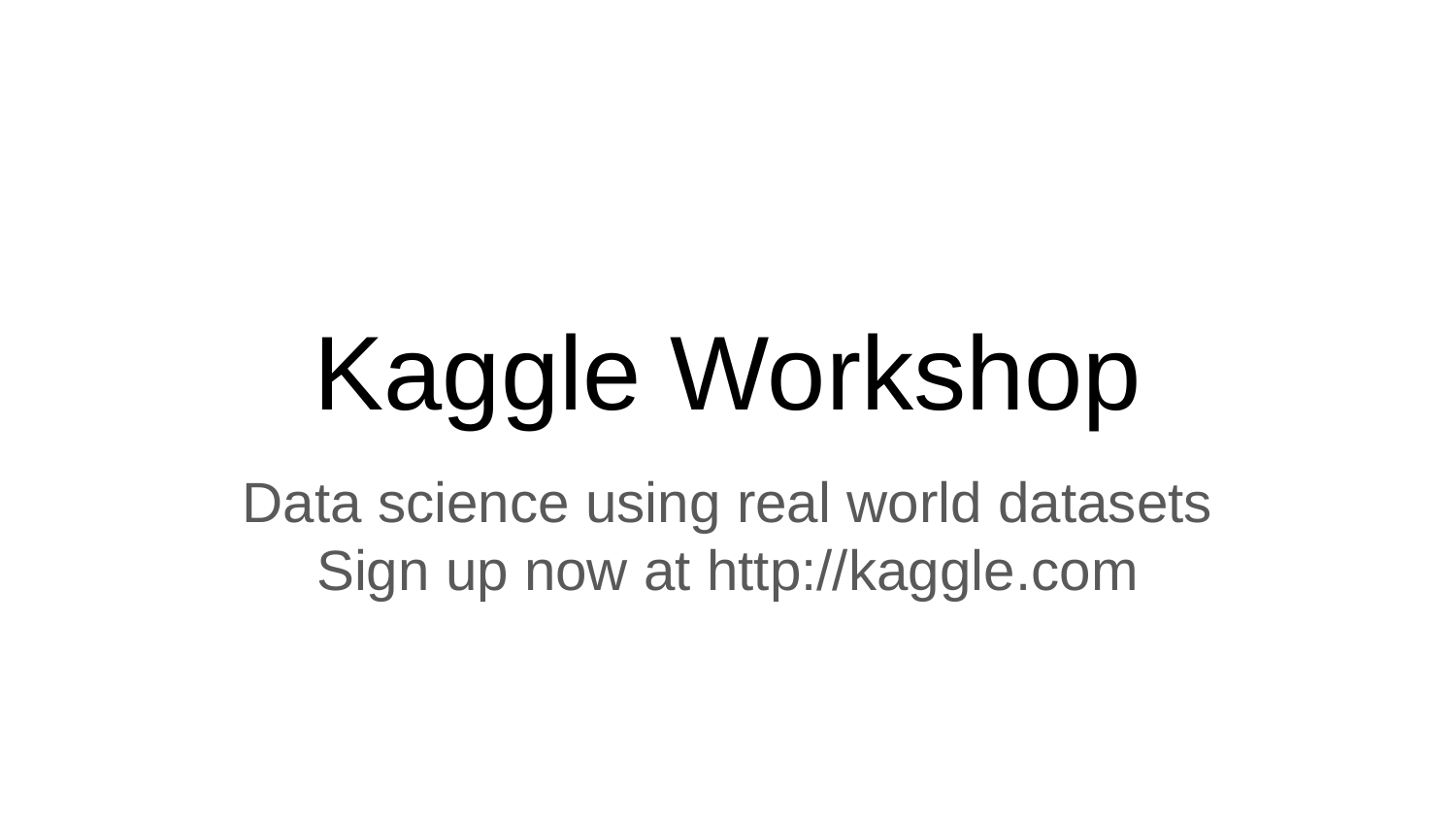

# Kaggle Workshop
Data science using real world datasets
Sign up now at http://kaggle.com